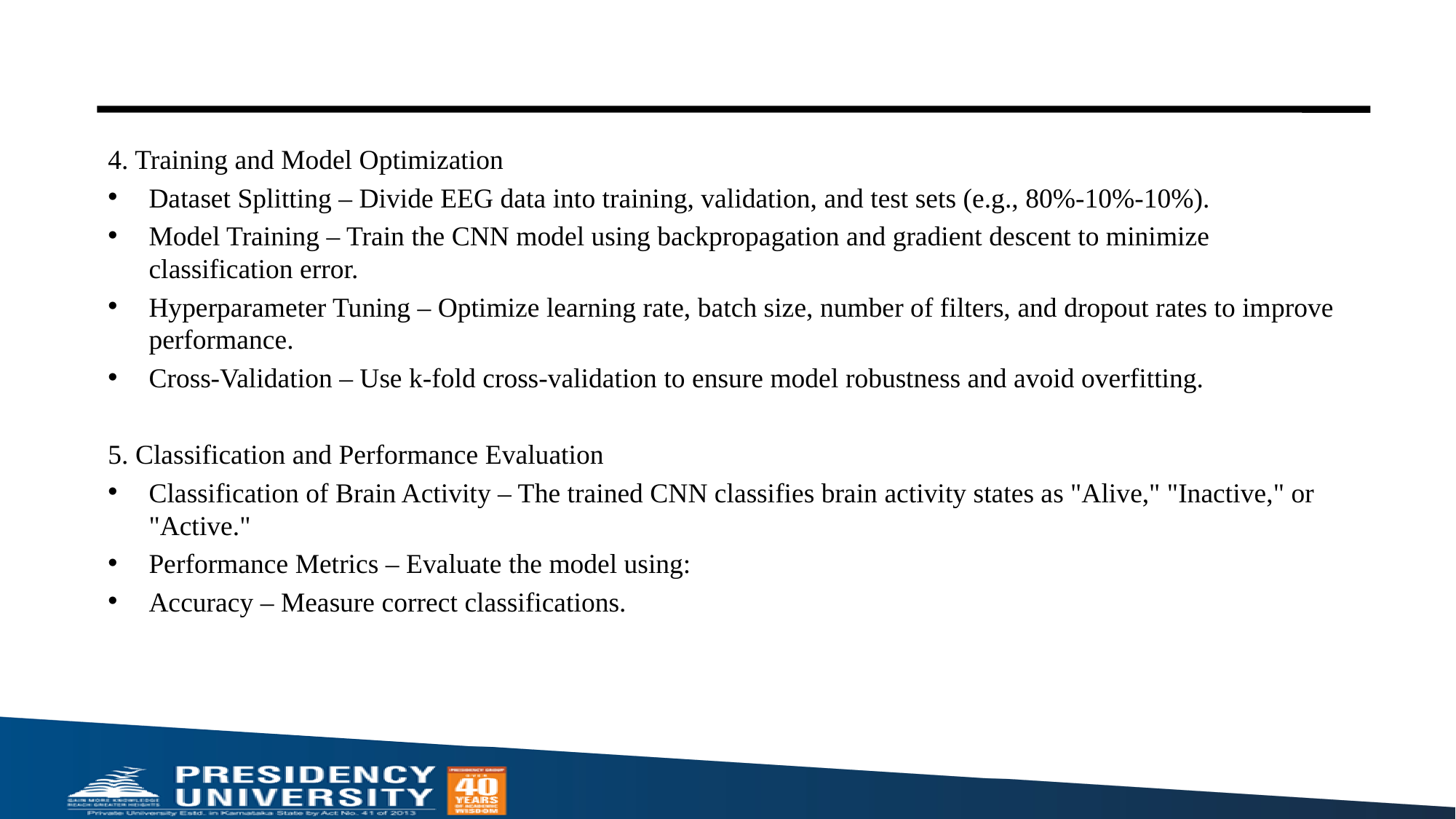

4. Training and Model Optimization
Dataset Splitting – Divide EEG data into training, validation, and test sets (e.g., 80%-10%-10%).
Model Training – Train the CNN model using backpropagation and gradient descent to minimize classification error.
Hyperparameter Tuning – Optimize learning rate, batch size, number of filters, and dropout rates to improve performance.
Cross-Validation – Use k-fold cross-validation to ensure model robustness and avoid overfitting.

5. Classification and Performance Evaluation
Classification of Brain Activity – The trained CNN classifies brain activity states as "Alive," "Inactive," or "Active."
Performance Metrics – Evaluate the model using:
Accuracy – Measure correct classifications.